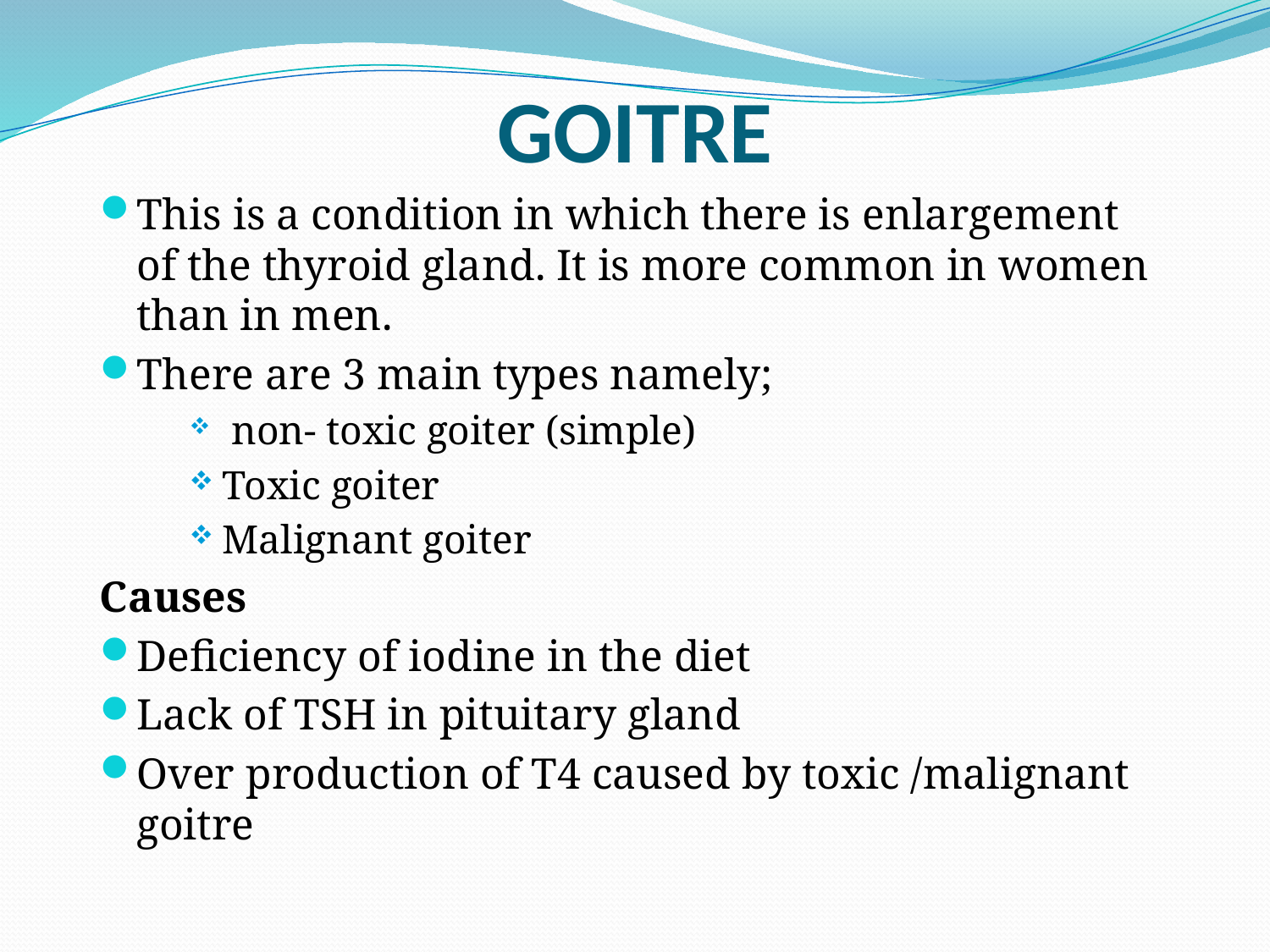

# GOITRE
This is a condition in which there is enlargement of the thyroid gland. It is more common in women than in men.
There are 3 main types namely;
 non- toxic goiter (simple)
Toxic goiter
Malignant goiter
Causes
Deficiency of iodine in the diet
Lack of TSH in pituitary gland
Over production of T4 caused by toxic /malignant goitre